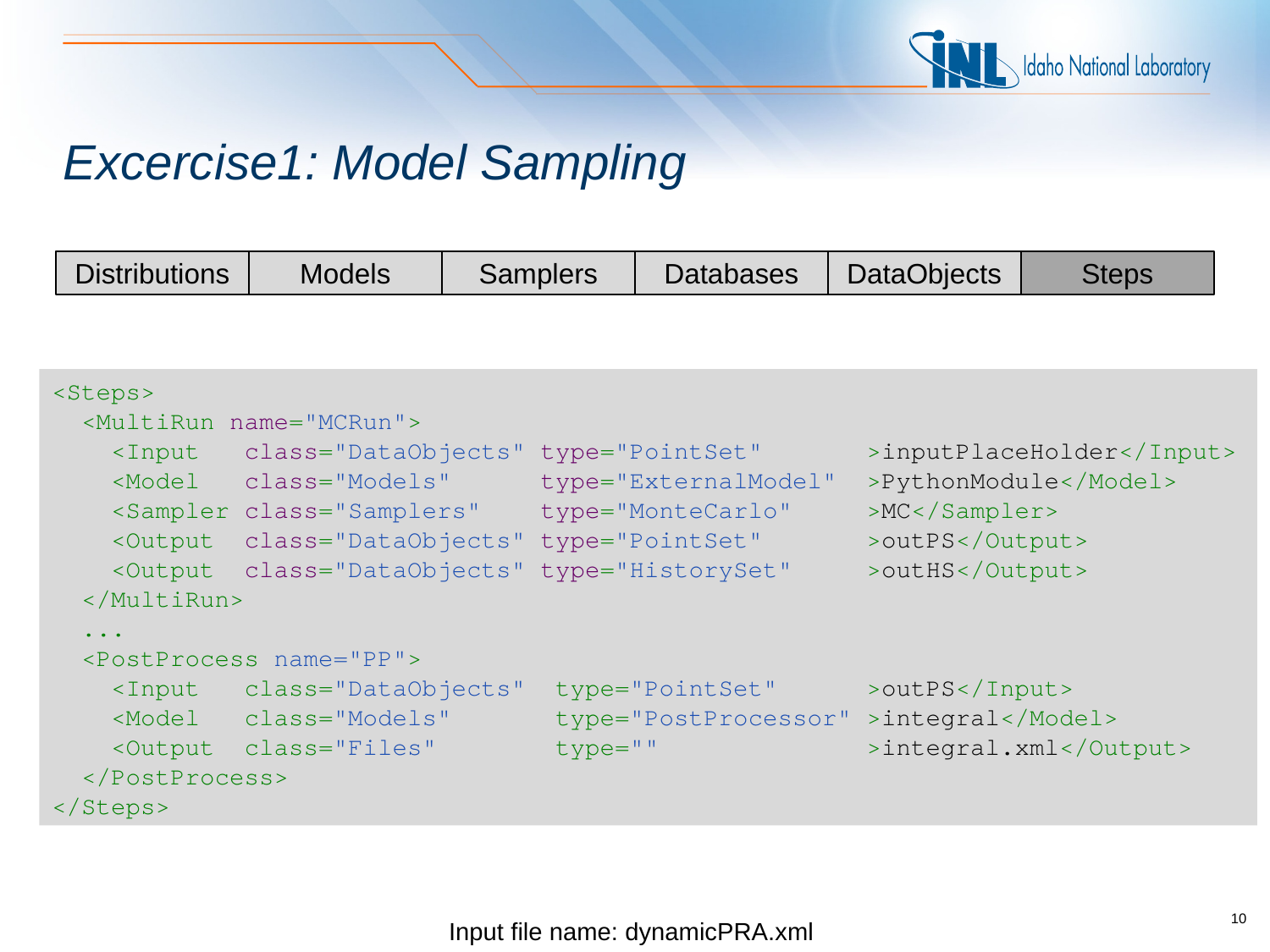

# Excercise1: Model Sampling
Steps
Distributions
Models
Samplers
Databases
DataObjects
<Steps>
  <MultiRun name="MCRun">
    <Input   class="DataObjects" type="PointSet"       >inputPlaceHolder</Input>
    <Model   class="Models"      type="ExternalModel"  >PythonModule</Model>
    <Sampler class="Samplers"    type="MonteCarlo"     >MC</Sampler>
    <Output  class="DataObjects" type="PointSet"       >outPS</Output>
    <Output  class="DataObjects" type="HistorySet"     >outHS</Output>
  </MultiRun>
  ...
  <PostProcess name="PP">
    <Input   class="DataObjects"  type="PointSet"      >outPS</Input>
    <Model   class="Models"       type="PostProcessor" >integral</Model>
    <Output  class="Files"        type=""              >integral.xml</Output>
  </PostProcess>
</Steps>
Input file name: dynamicPRA.xml
10